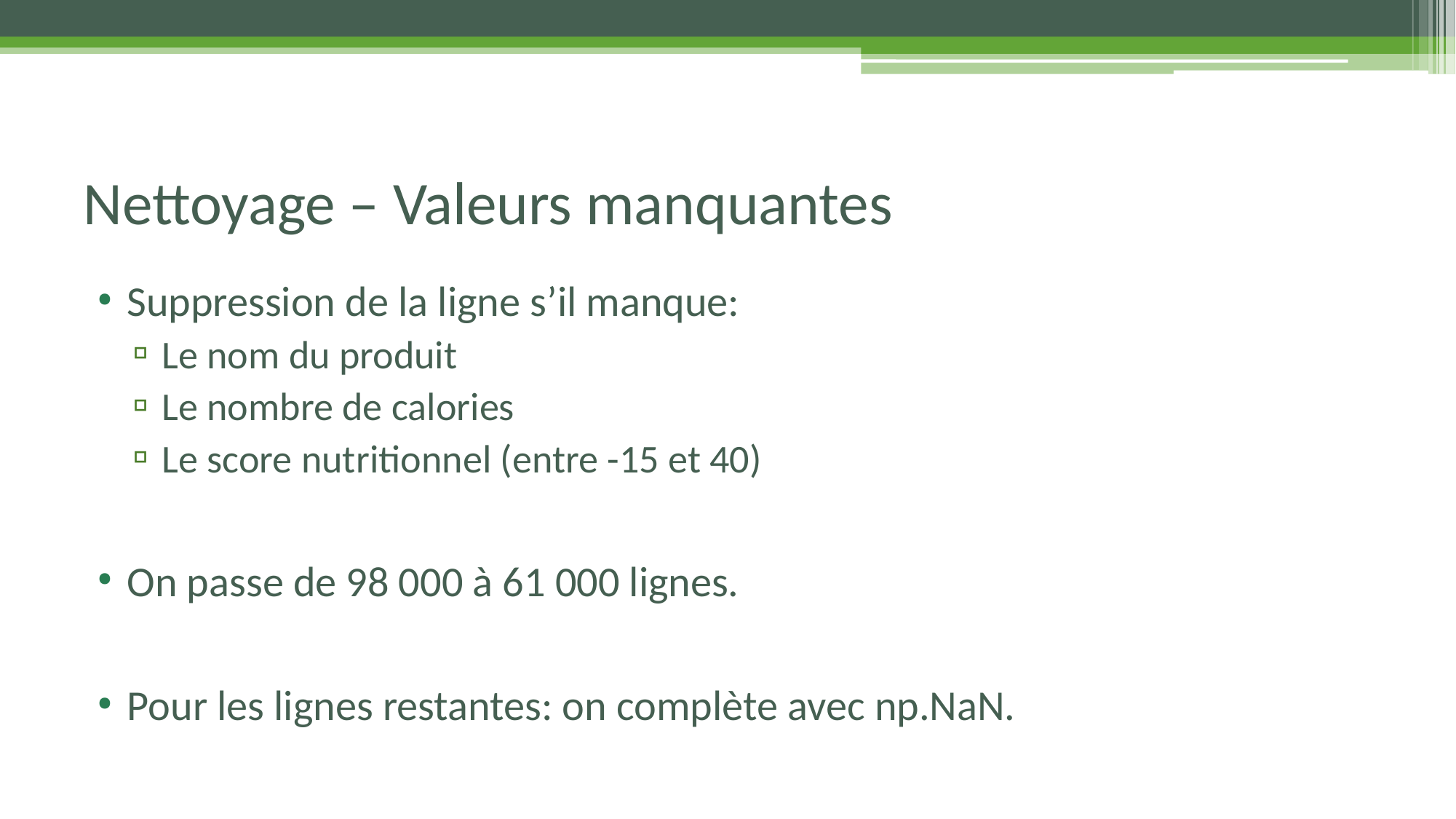

# Nettoyage – Valeurs manquantes
Suppression de la ligne s’il manque:
Le nom du produit
Le nombre de calories
Le score nutritionnel (entre -15 et 40)

On passe de 98 000 à 61 000 lignes.

Pour les lignes restantes: on complète avec np.NaN.